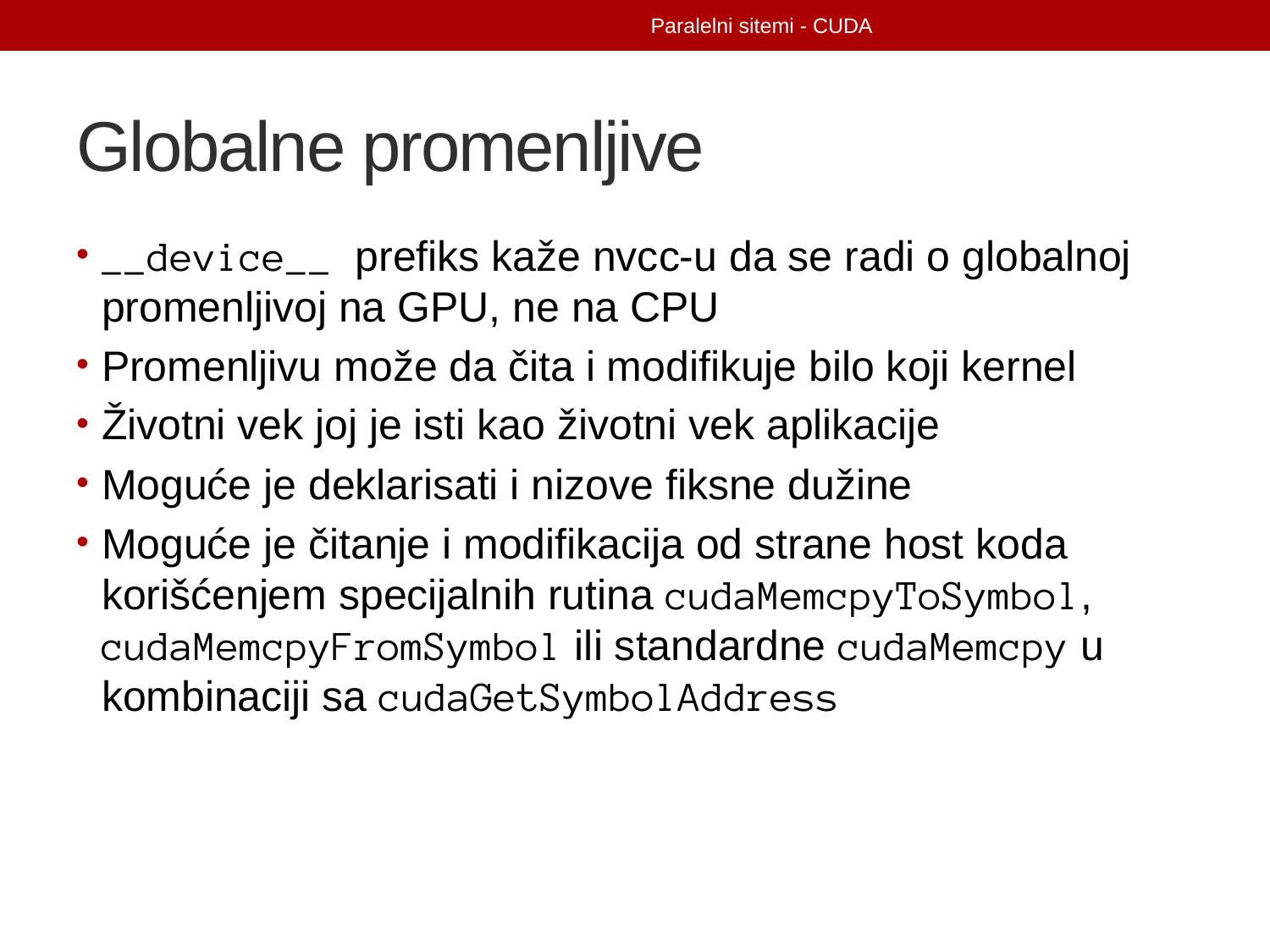

Paralelni sitemi - CUDA
# Globalne promenljive
__device__ prefiks kaže nvcc-u da se radi o globalnoj promenljivoj na GPU, ne na CPU
Promenljivu može da čita i modifikuje bilo koji kernel
Životni vek joj je isti kao životni vek aplikacije
Moguće je deklarisati i nizove fiksne dužine
Moguće je čitanje i modifikacija od strane host koda korišćenjem specijalnih rutina cudaMemcpyToSymbol, cudaMemcpyFromSymbol ili standardne cudaMemcpy u kombinaciji sa cudaGetSymbolAddress